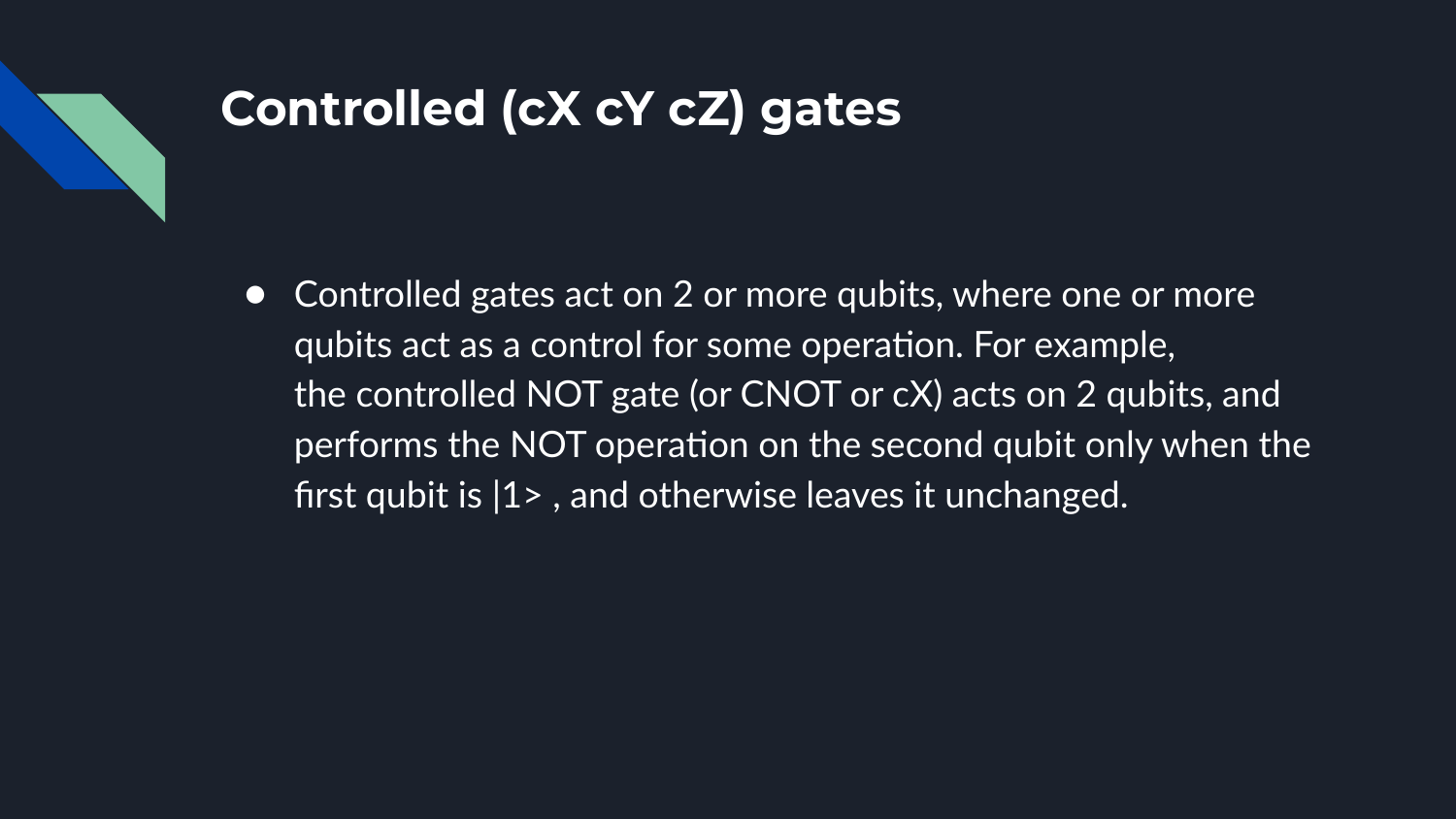

# Controlled (cX cY cZ) gates
Controlled gates act on 2 or more qubits, where one or more qubits act as a control for some operation. For example, the controlled NOT gate (or CNOT or cX) acts on 2 qubits, and performs the NOT operation on the second qubit only when the first qubit is |1> , and otherwise leaves it unchanged.